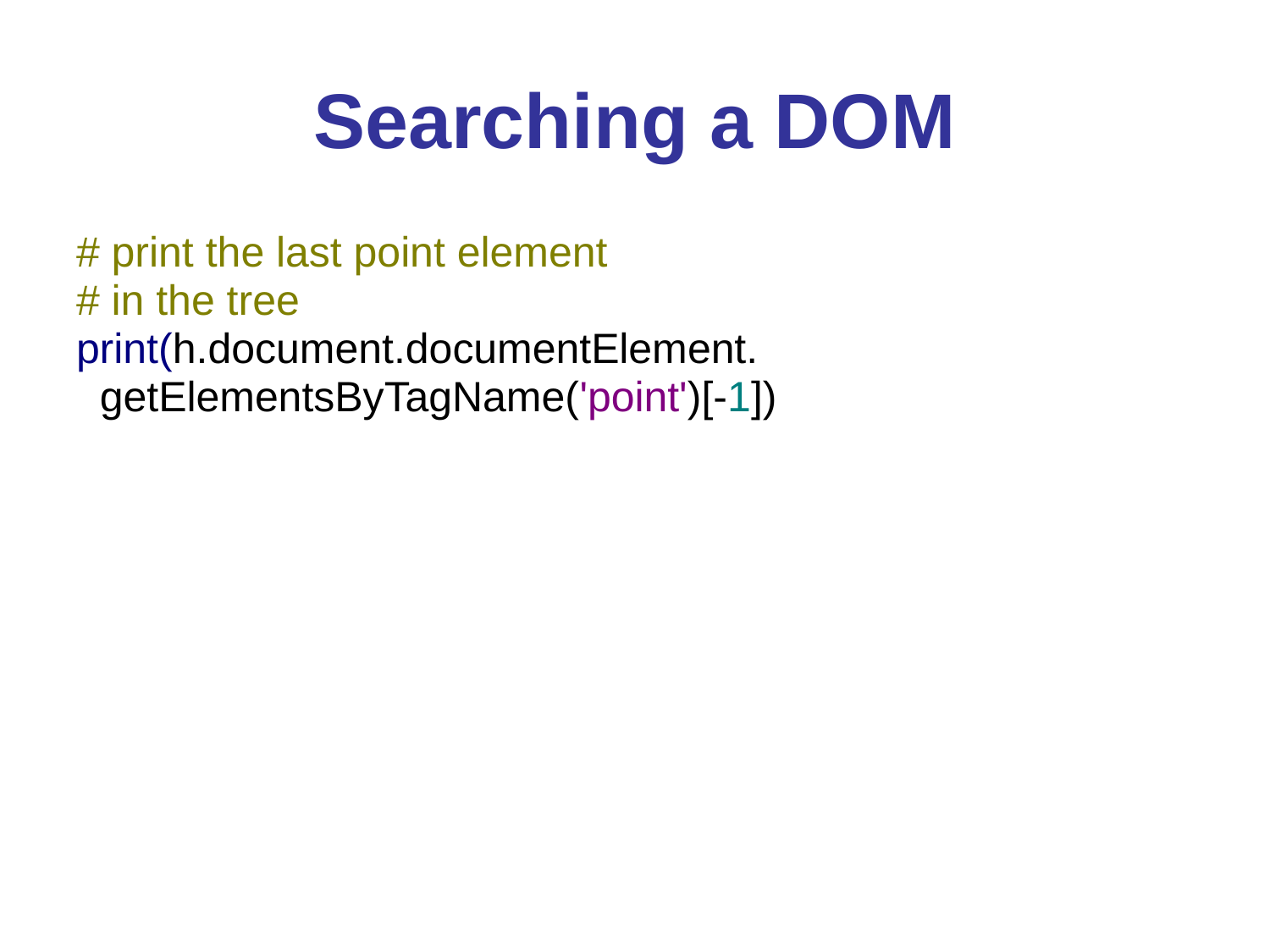

# Searching a DOM
# print the last point element
# in the tree
print(h.document.documentElement.
  getElementsByTagName('point')[-1])